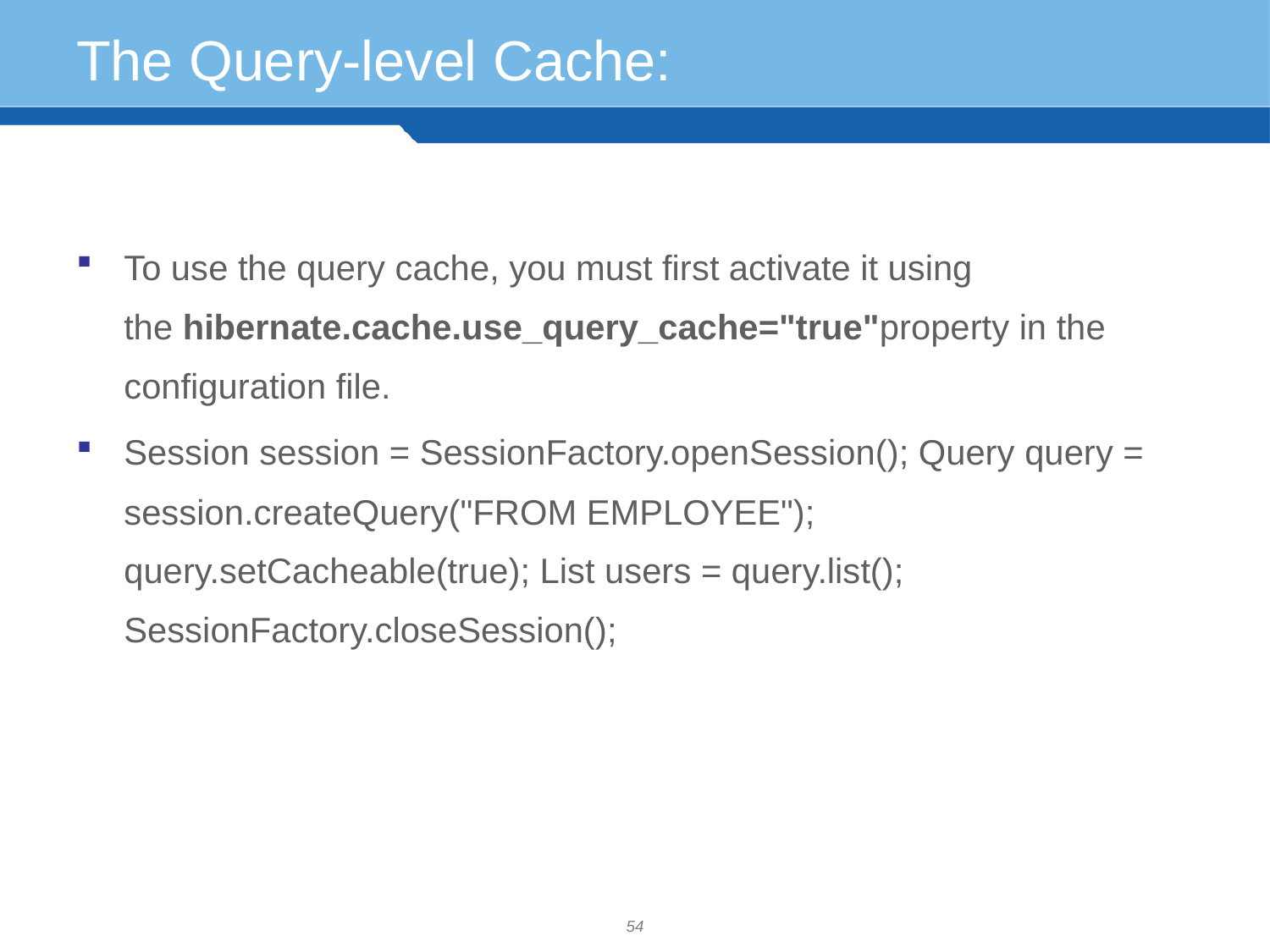

# The Query-level Cache:
To use the query cache, you must first activate it using the hibernate.cache.use_query_cache="true"property in the configuration file.
Session session = SessionFactory.openSession(); Query query = session.createQuery("FROM EMPLOYEE"); query.setCacheable(true); List users = query.list(); SessionFactory.closeSession();
54